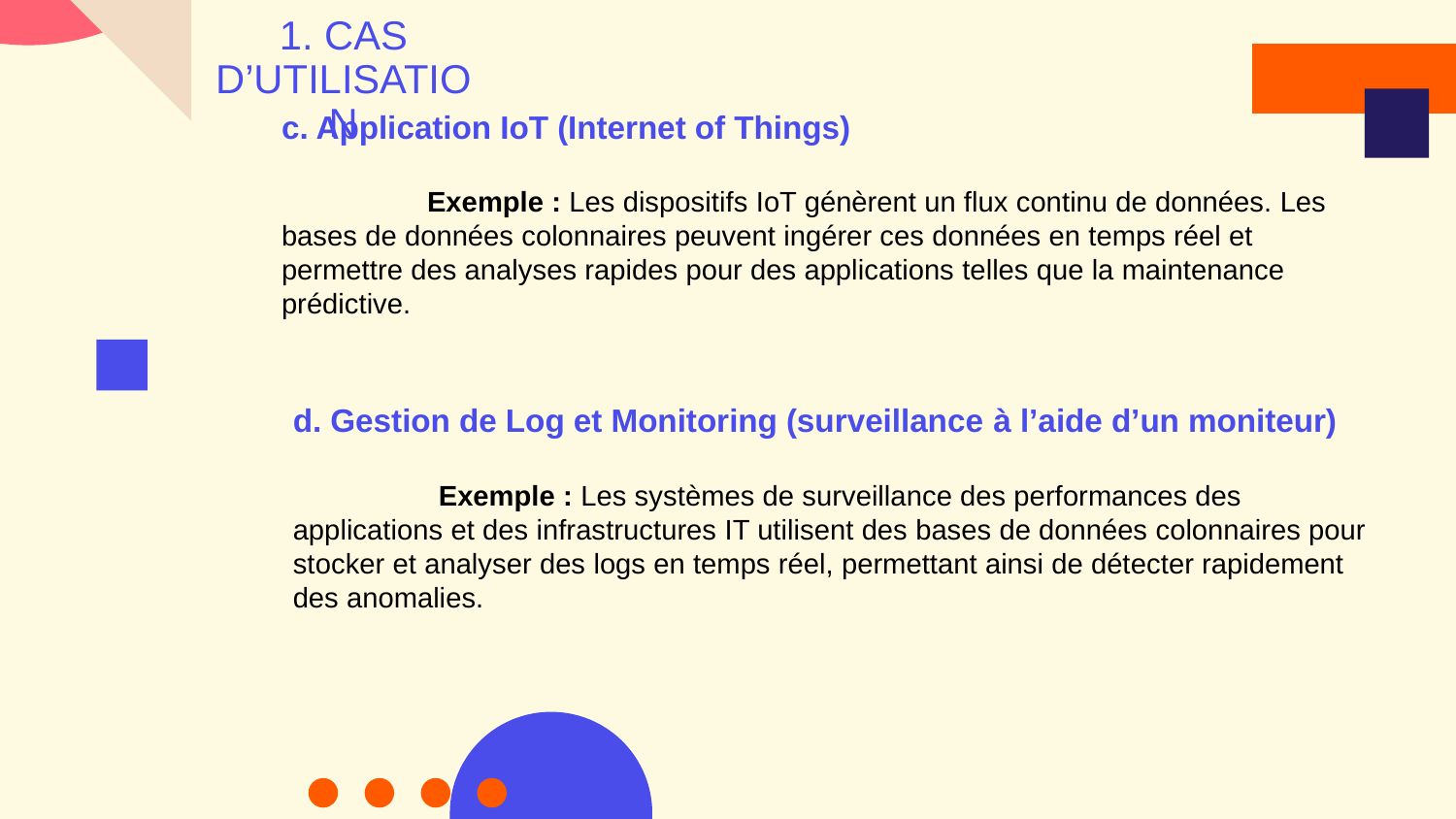

# 1. CAS D’UTILISATION

c. Application IoT (Internet of Things)

 	Exemple : Les dispositifs IoT génèrent un flux continu de données. Les bases de données colonnaires peuvent ingérer ces données en temps réel et permettre des analyses rapides pour des applications telles que la maintenance prédictive.

d. Gestion de Log et Monitoring (surveillance à l’aide d’un moniteur)

 	Exemple : Les systèmes de surveillance des performances des applications et des infrastructures IT utilisent des bases de données colonnaires pour stocker et analyser des logs en temps réel, permettant ainsi de détecter rapidement des anomalies.